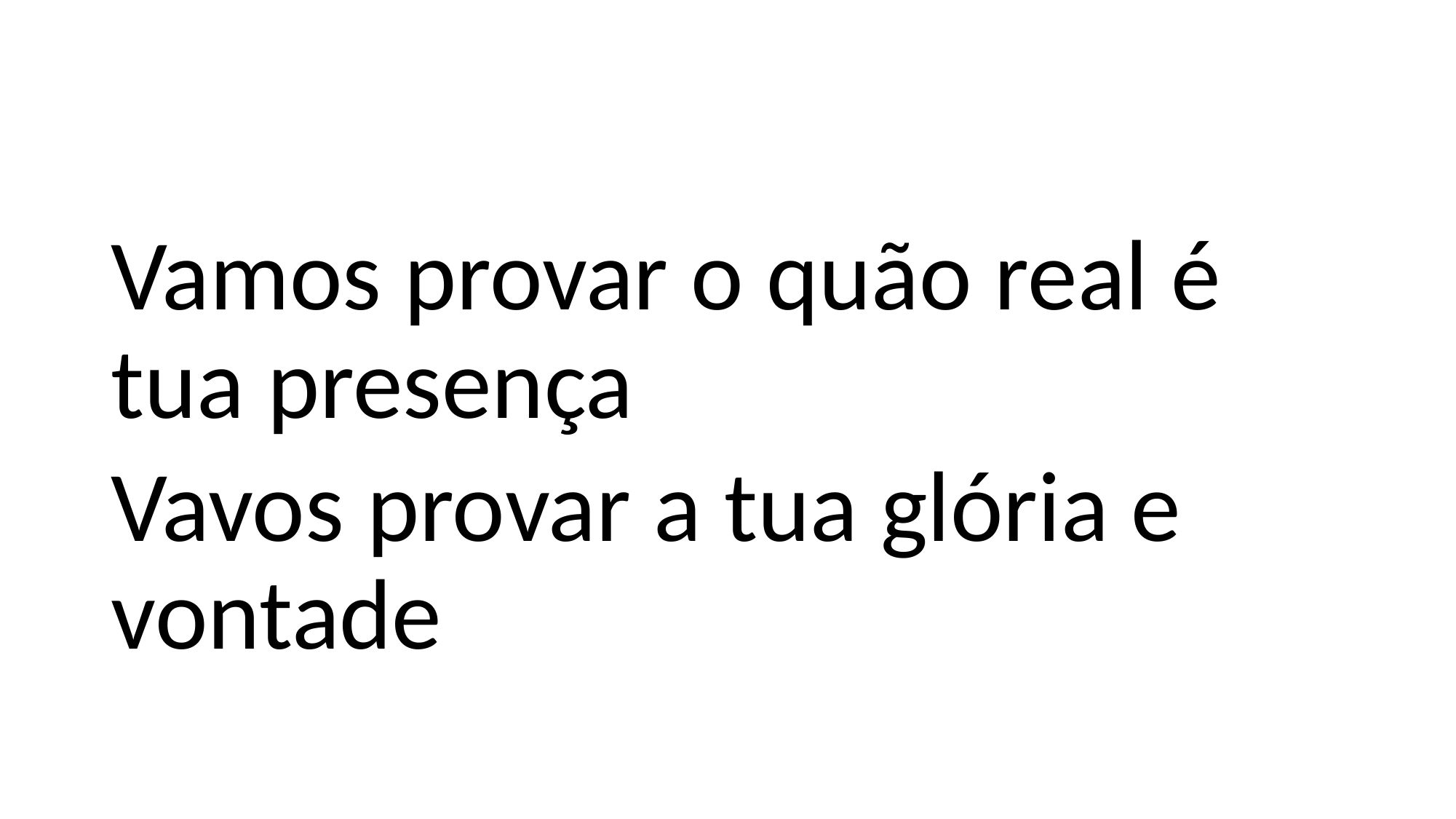

#
Vamos provar o quão real é tua presença
Vavos provar a tua glória e vontade